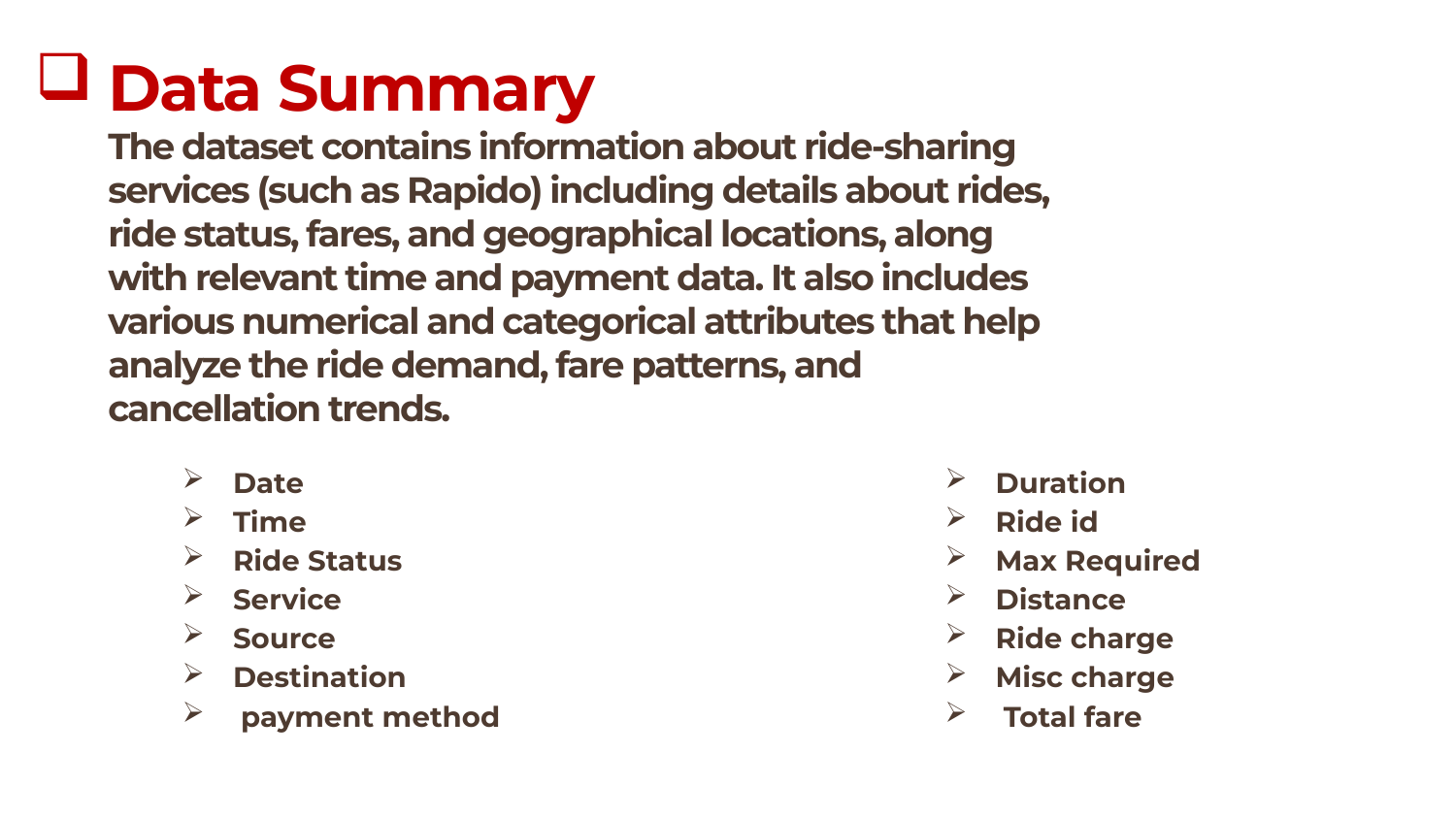

# Data Summary The dataset contains information about ride-sharing services (such as Rapido) including details about rides, ride status, fares, and geographical locations, along with relevant time and payment data. It also includes various numerical and categorical attributes that help analyze the ride demand, fare patterns, and cancellation trends.
Duration
Ride id
Max Required
Distance
Ride charge
Misc charge
 Total fare
Date
Time
Ride Status
Service
Source
Destination
 payment method